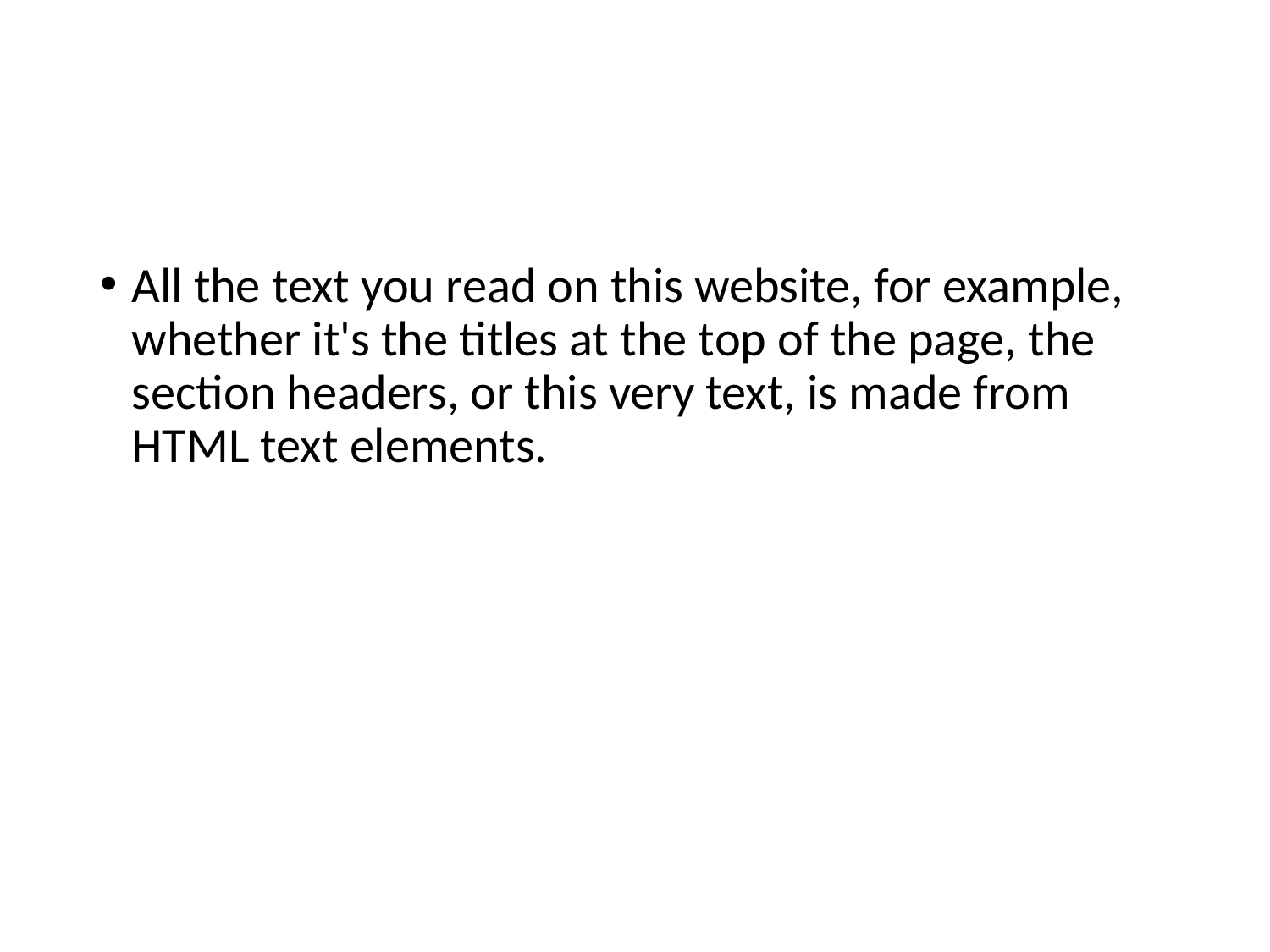

#
All the text you read on this website, for example, whether it's the titles at the top of the page, the section headers, or this very text, is made from HTML text elements.